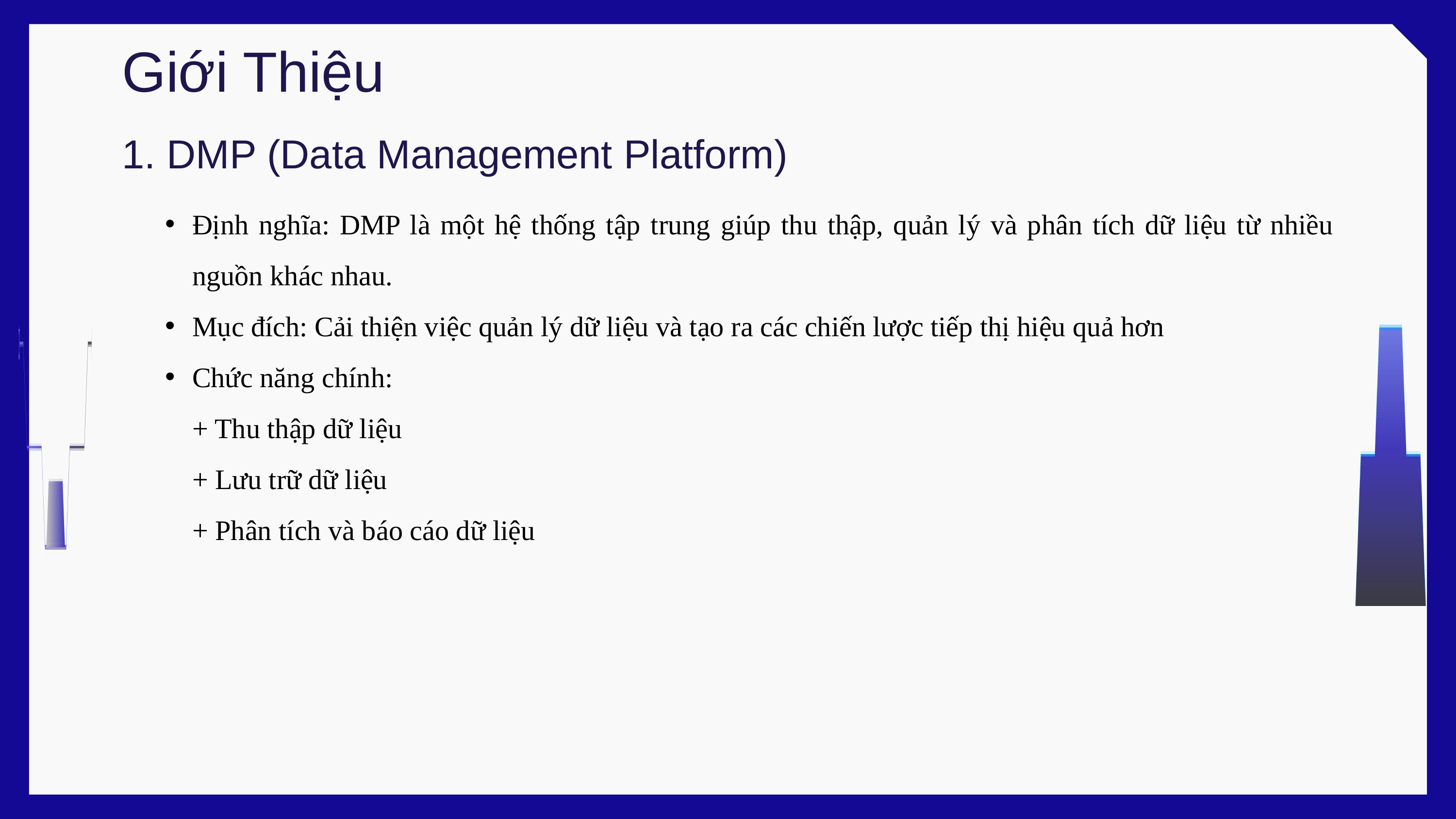

Giới Thiệu
1. DMP (Data Management Platform)
Định nghĩa: DMP là một hệ thống tập trung giúp thu thập, quản lý và phân tích dữ liệu từ nhiều nguồn khác nhau.
Mục đích: Cải thiện việc quản lý dữ liệu và tạo ra các chiến lược tiếp thị hiệu quả hơn
Chức năng chính:
	+ Thu thập dữ liệu
	+ Lưu trữ dữ liệu
	+ Phân tích và báo cáo dữ liệu